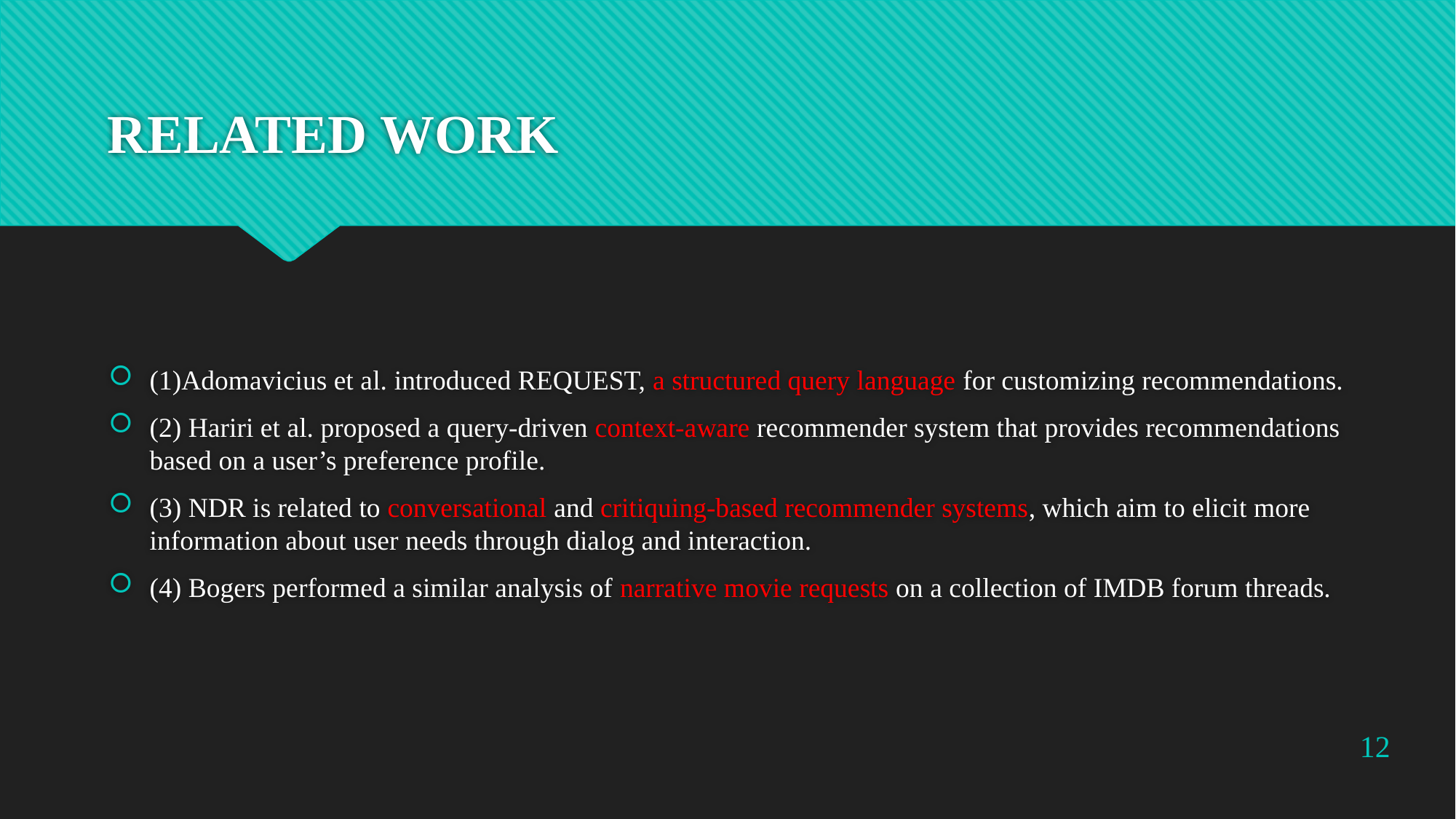

# RELATED WORK
(1)Adomavicius et al. introduced REQUEST, a structured query language for customizing recommendations.
(2) Hariri et al. proposed a query-driven context-aware recommender system that provides recommendations based on a user’s preference profile.
(3) NDR is related to conversational and critiquing-based recommender systems, which aim to elicit more information about user needs through dialog and interaction.
(4) Bogers performed a similar analysis of narrative movie requests on a collection of IMDB forum threads.
12